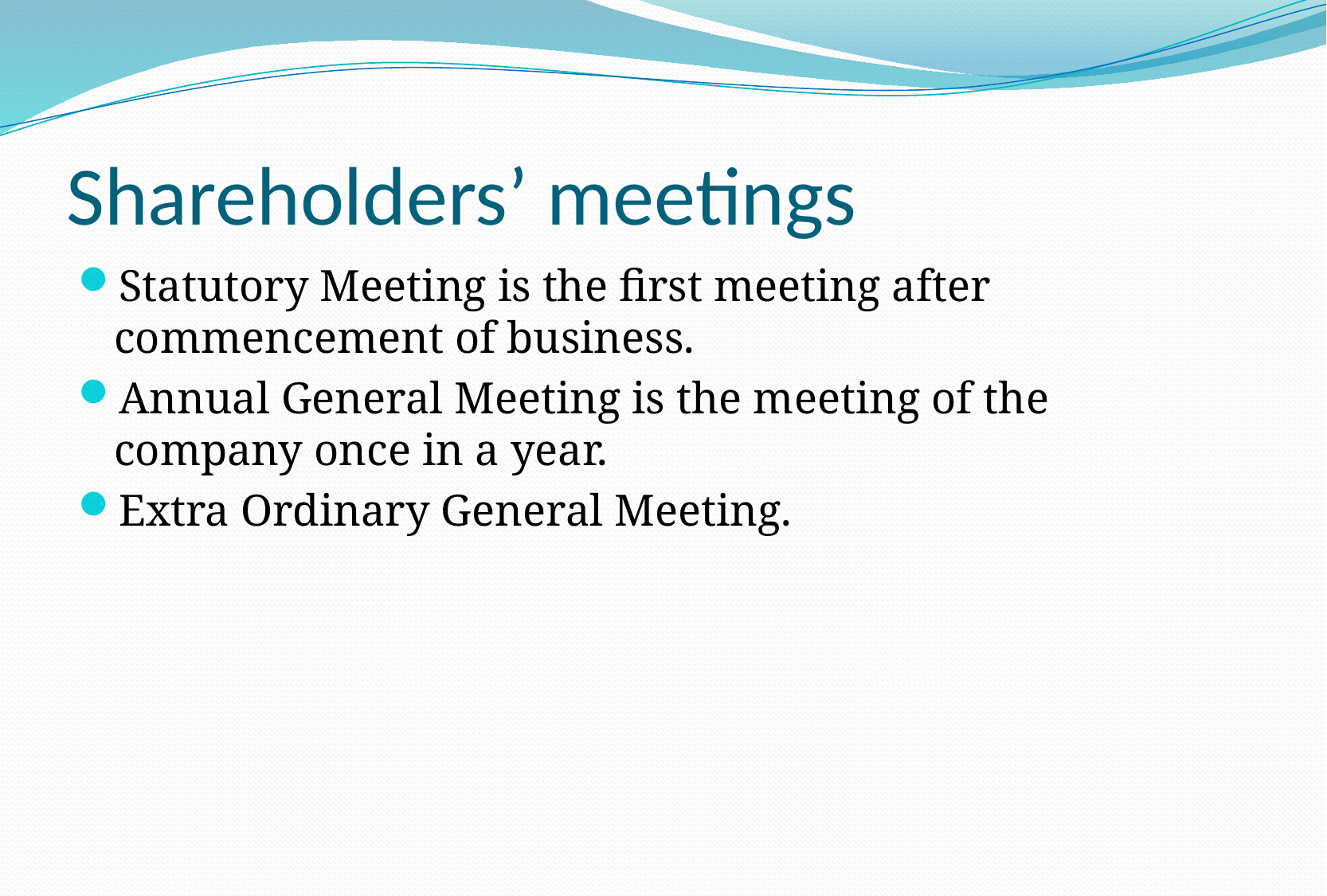

# Shareholders’ meetings
Statutory Meeting is the first meeting after commencement of business.
Annual General Meeting is the meeting of the company once in a year.
Extra Ordinary General Meeting.